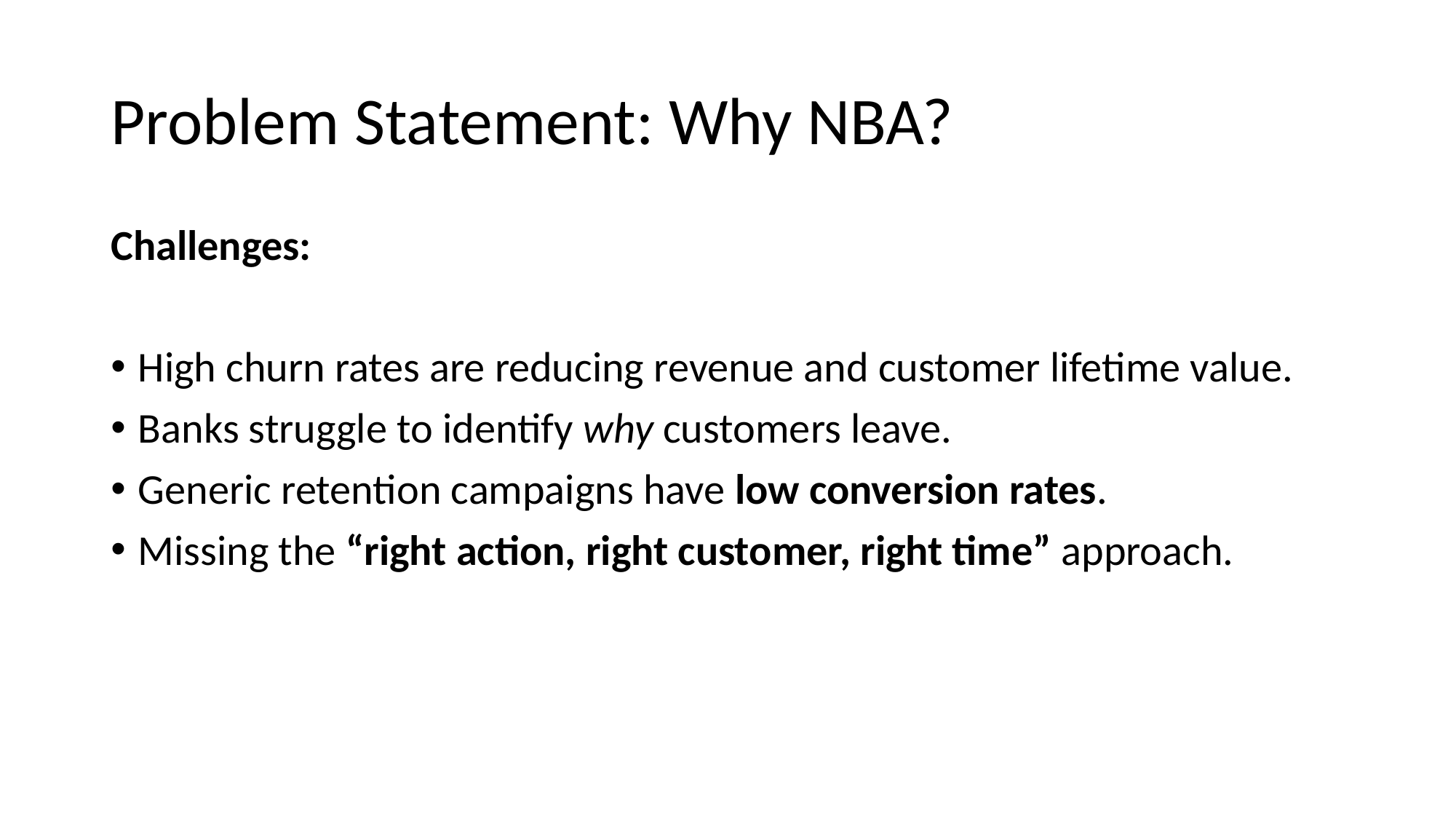

# Problem Statement: Why NBA?
Challenges:

High churn rates are reducing revenue and customer lifetime value.
Banks struggle to identify why customers leave.
Generic retention campaigns have low conversion rates.
Missing the “right action, right customer, right time” approach.